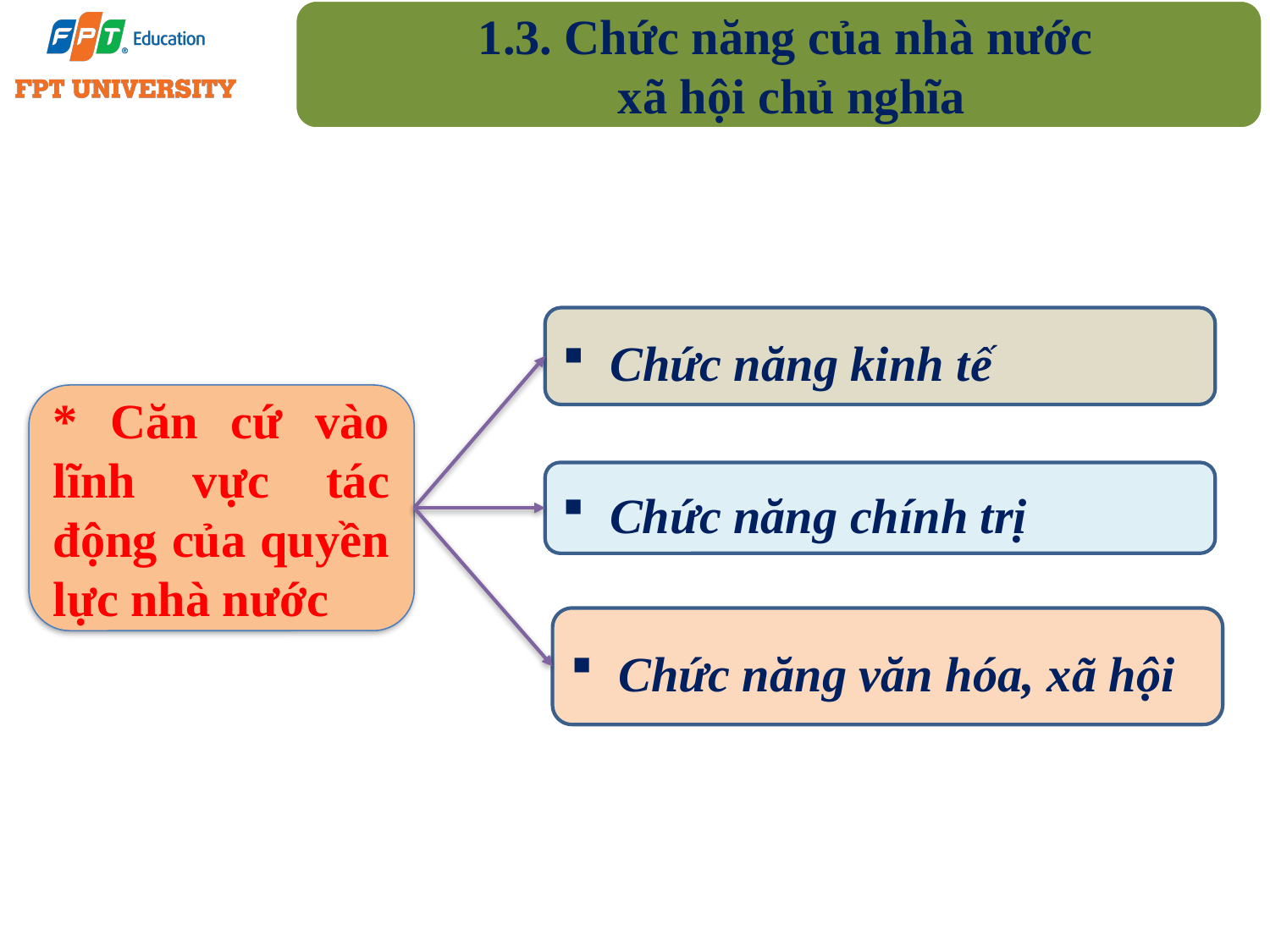

1.3. Chức năng của nhà nước
xã hội chủ nghĩa
Chức năng kinh tế
* Căn cứ vào lĩnh vực tác động của quyền lực nhà nước
Chức năng chính trị
Chức năng văn hóa, xã hội